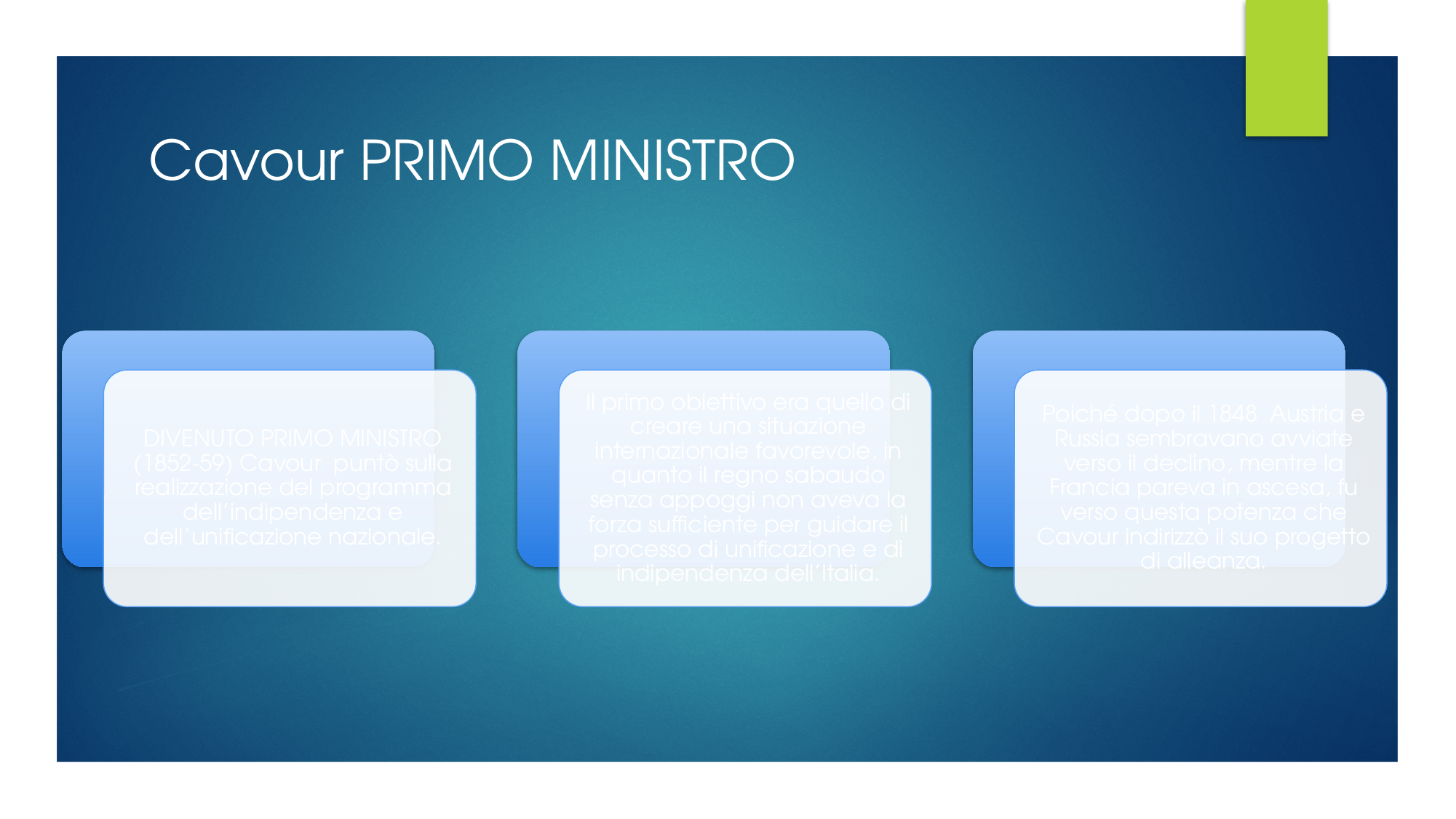

# Cavour PRIMO MINISTRO
DIVENUTO PRIMO MINISTRO (1852-59) Cavour  puntò sulla realizzazione del programma dell’indipendenza e dell’unificazione nazionale.
Il primo obiettivo era quello di creare una situazione internazionale favorevole, in quanto il regno sabaudo senza appoggi non aveva la forza sufficiente per guidare il processo di unificazione e di indipendenza dell’Italia.
Poiché dopo il 1848  Austria e Russia sembravano avviate verso il declino, mentre la Francia pareva in ascesa, fu verso questa potenza che Cavour indirizzò il suo progetto di alleanza.